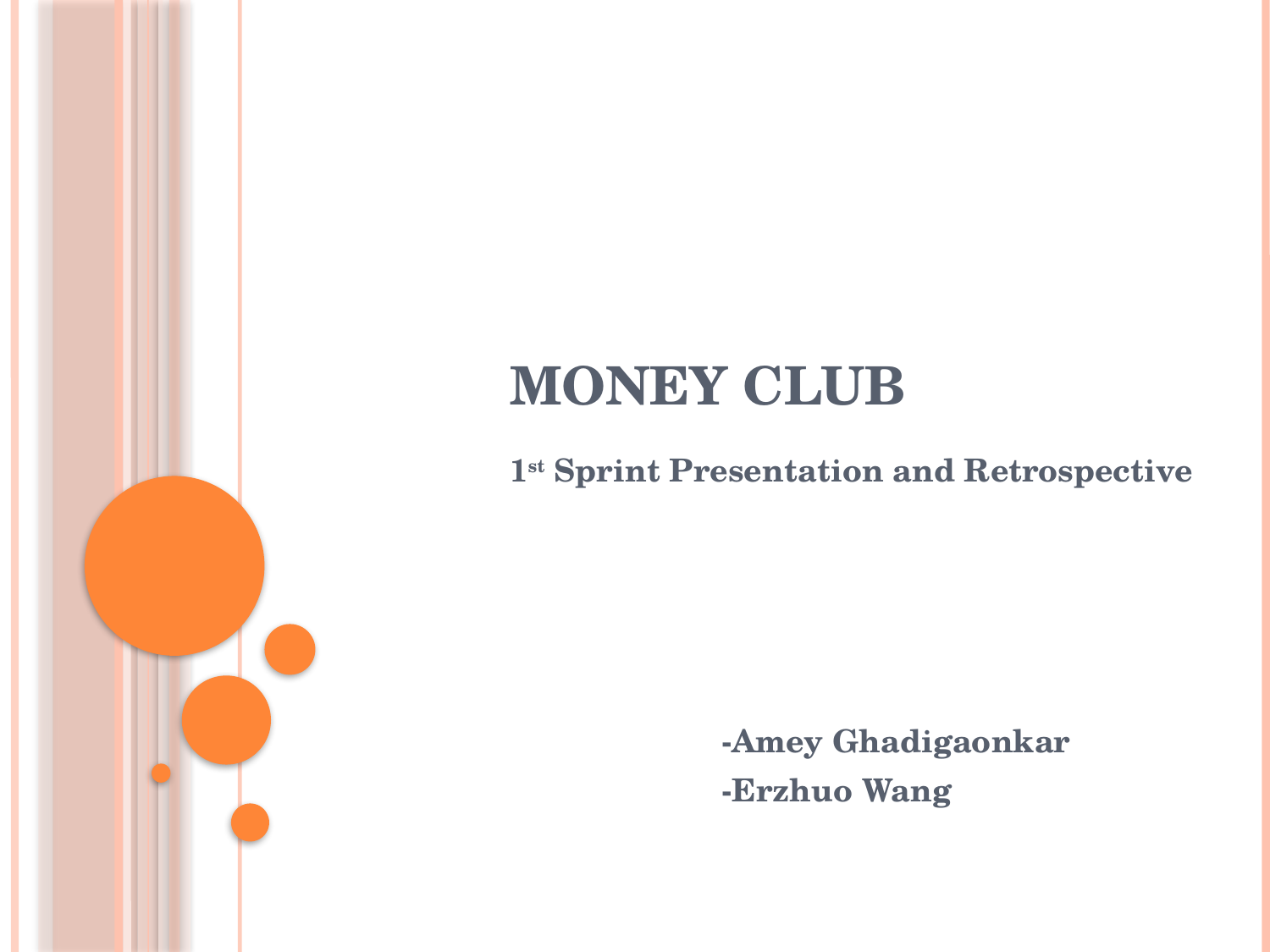

# Money Club
1st Sprint Presentation and Retrospective

-Amey Ghadigaonkar
-Erzhuo Wang